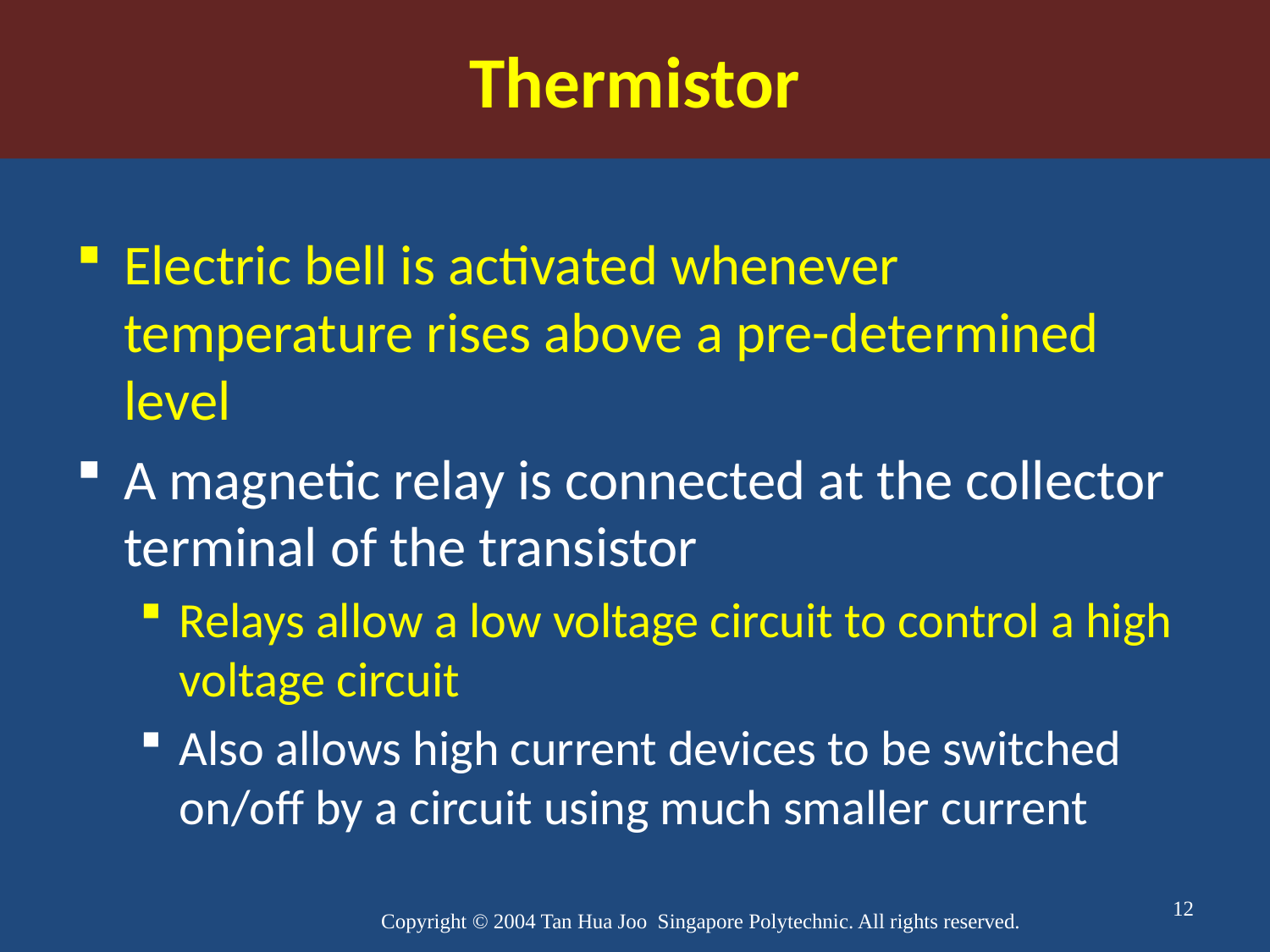

Thermistor
Electric bell is activated whenever temperature rises above a pre-determined level
A magnetic relay is connected at the collector terminal of the transistor
Relays allow a low voltage circuit to control a high voltage circuit
Also allows high current devices to be switched on/off by a circuit using much smaller current

12
Copyright © 2004 Tan Hua Joo  Singapore Polytechnic. All rights reserved.